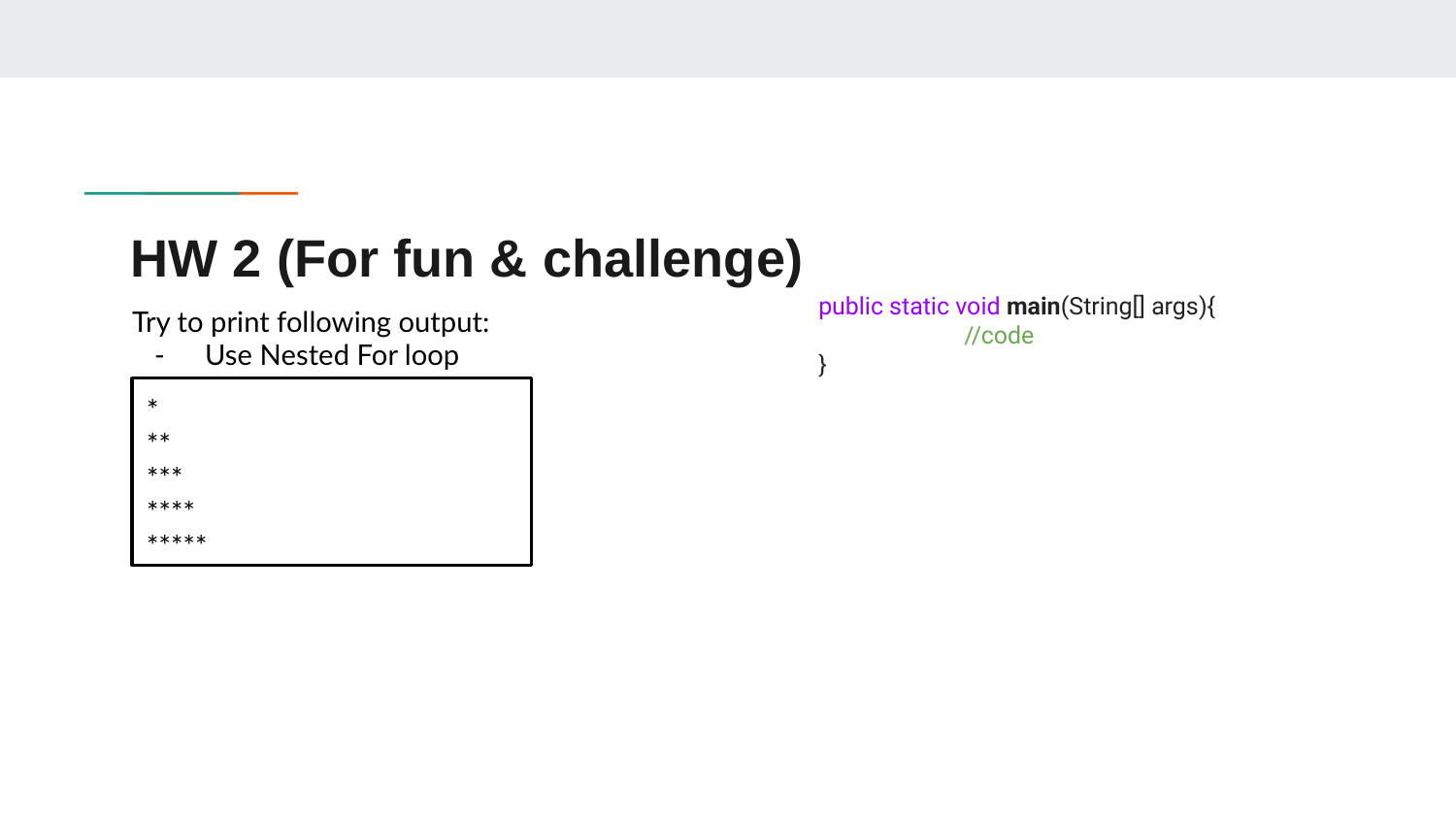

# HW 2 (For fun & challenge)
public static void main(String[] args){
	//code
}

Try to print following output:
Use Nested For loop

*
**
***
****
*****